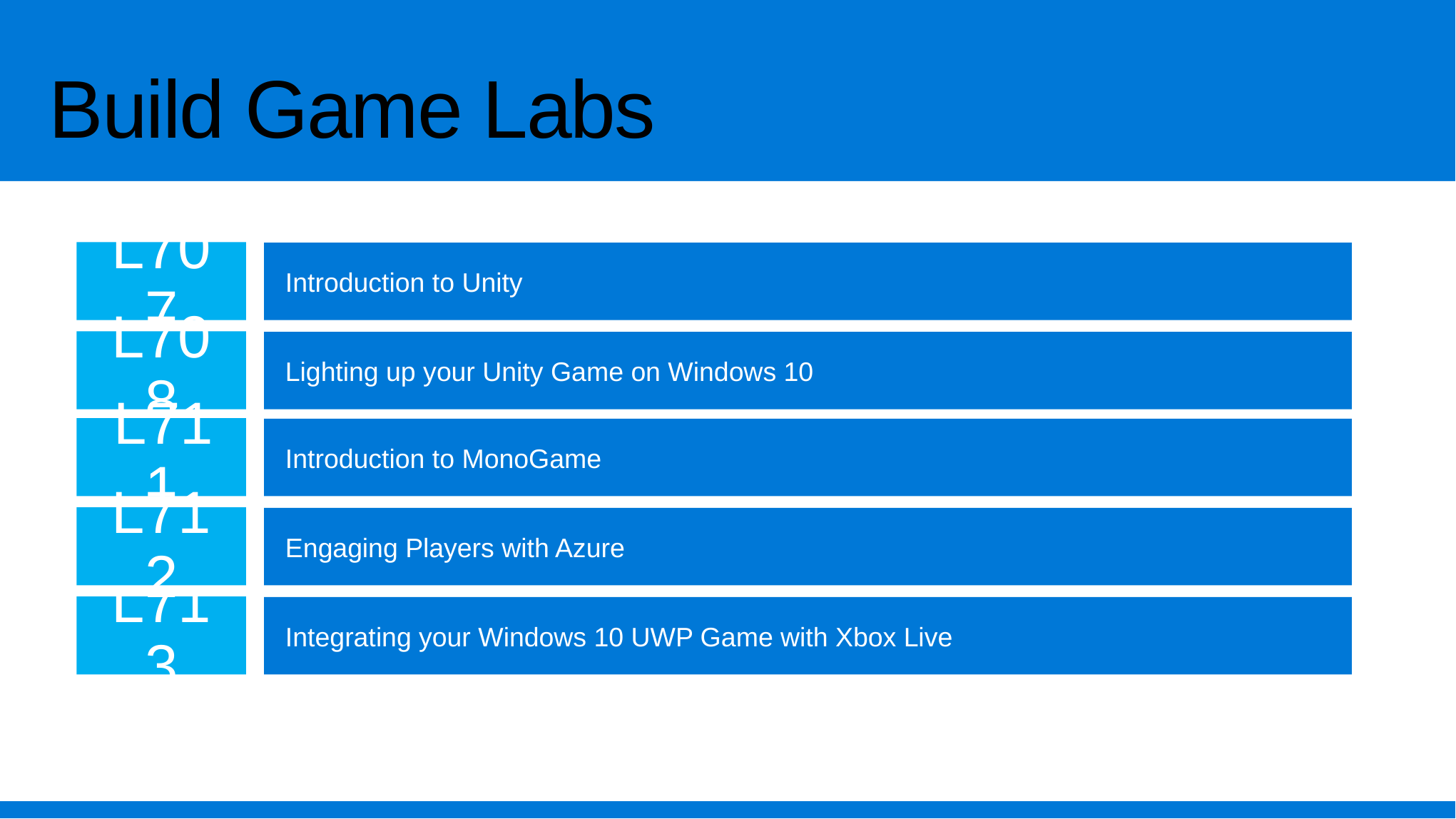

# Build Game Labs

L707
Introduction to Unity
L708
Lighting up your Unity Game on Windows 10
L711
Introduction to MonoGame
L712
Engaging Players with Azure
L713
Integrating your Windows 10 UWP Game with Xbox Live